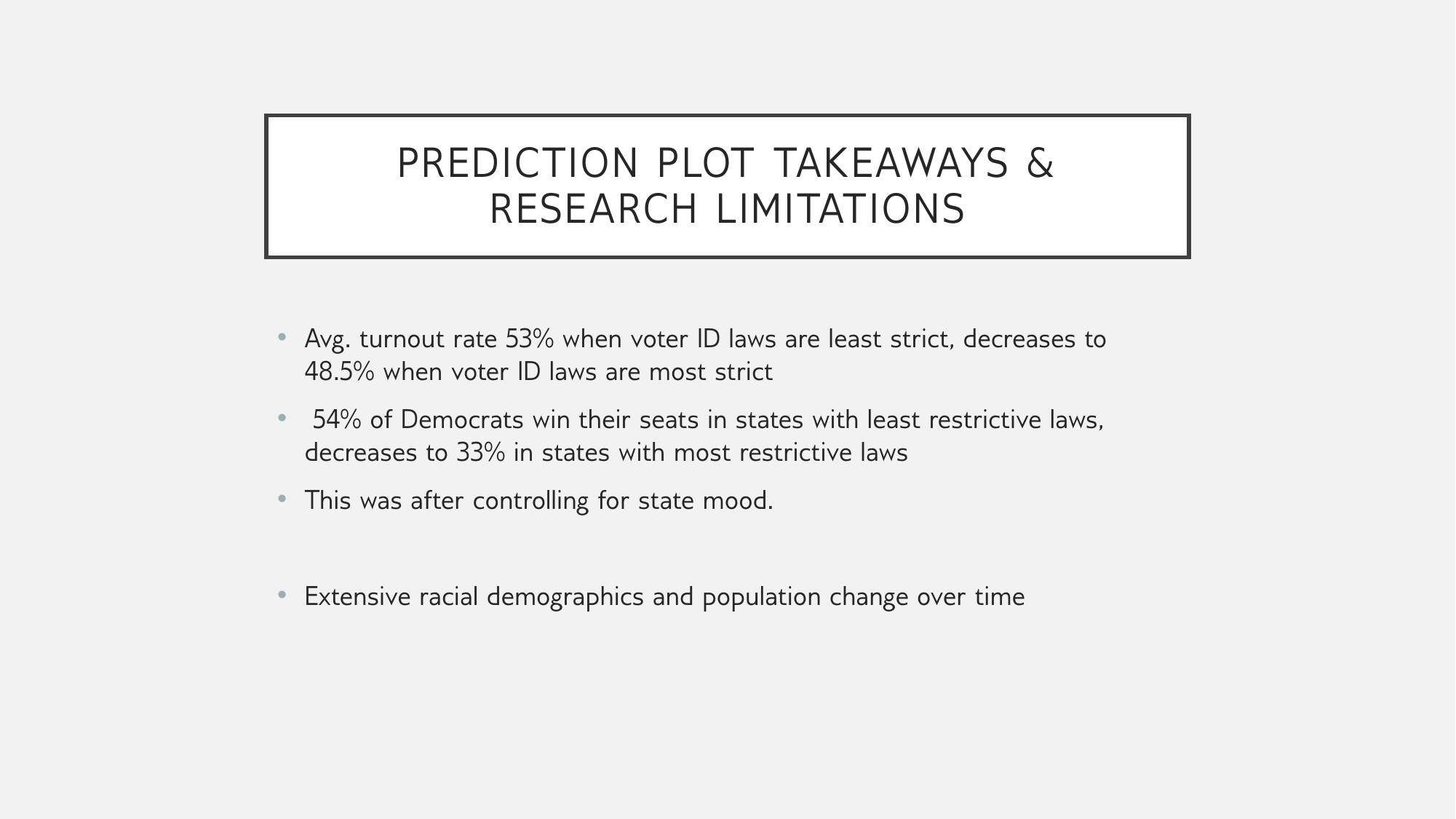

# Prediction plot takeaways & Research limitations
Avg. turnout rate 53% when voter ID laws are least strict, decreases to 48.5% when voter ID laws are most strict
 54% of Democrats win their seats in states with least restrictive laws, decreases to 33% in states with most restrictive laws
This was after controlling for state mood.

Extensive racial demographics and population change over time